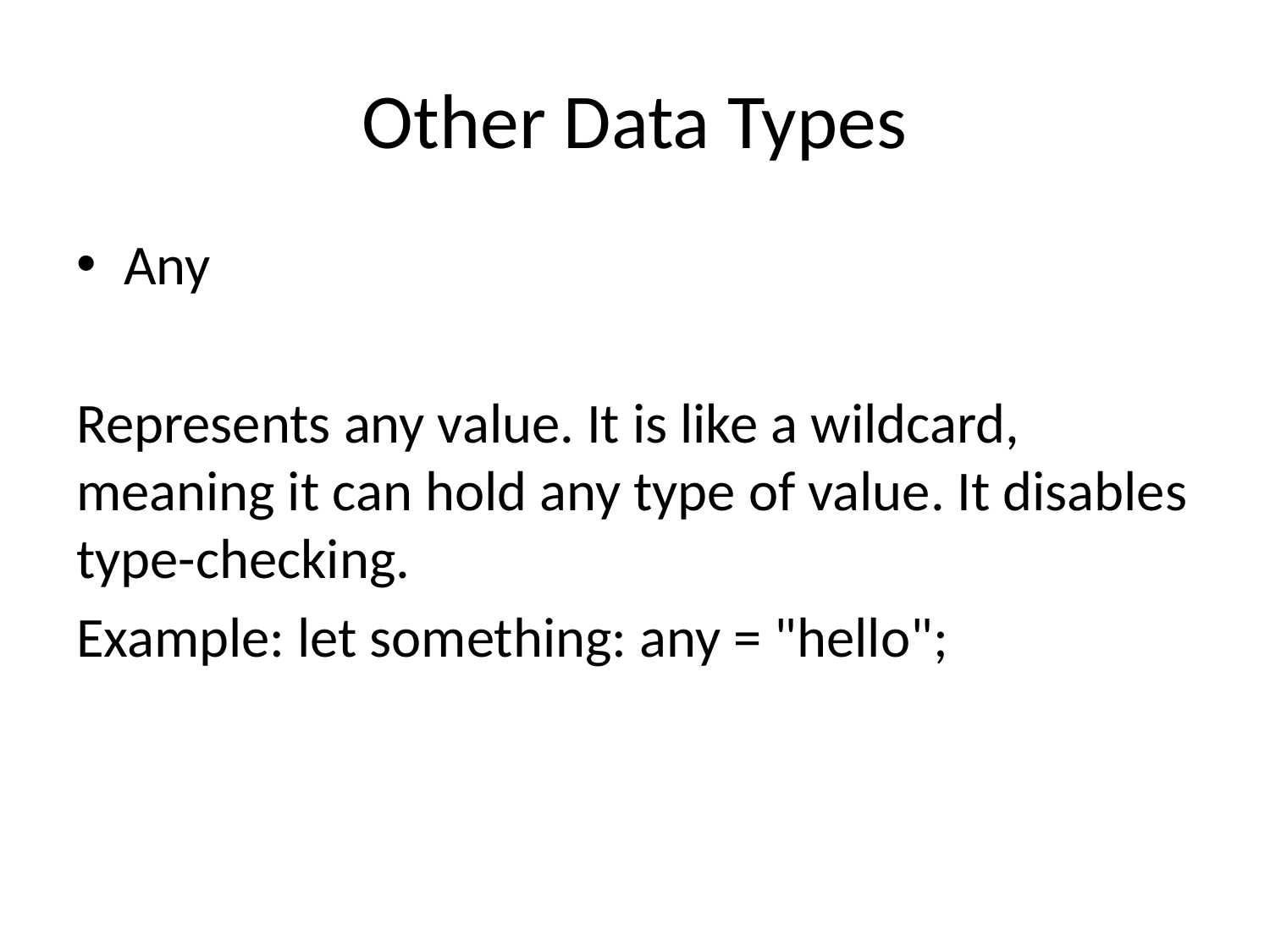

# Other Data Types
Any

Represents any value. It is like a wildcard, meaning it can hold any type of value. It disables type-checking.
Example: let something: any = "hello";